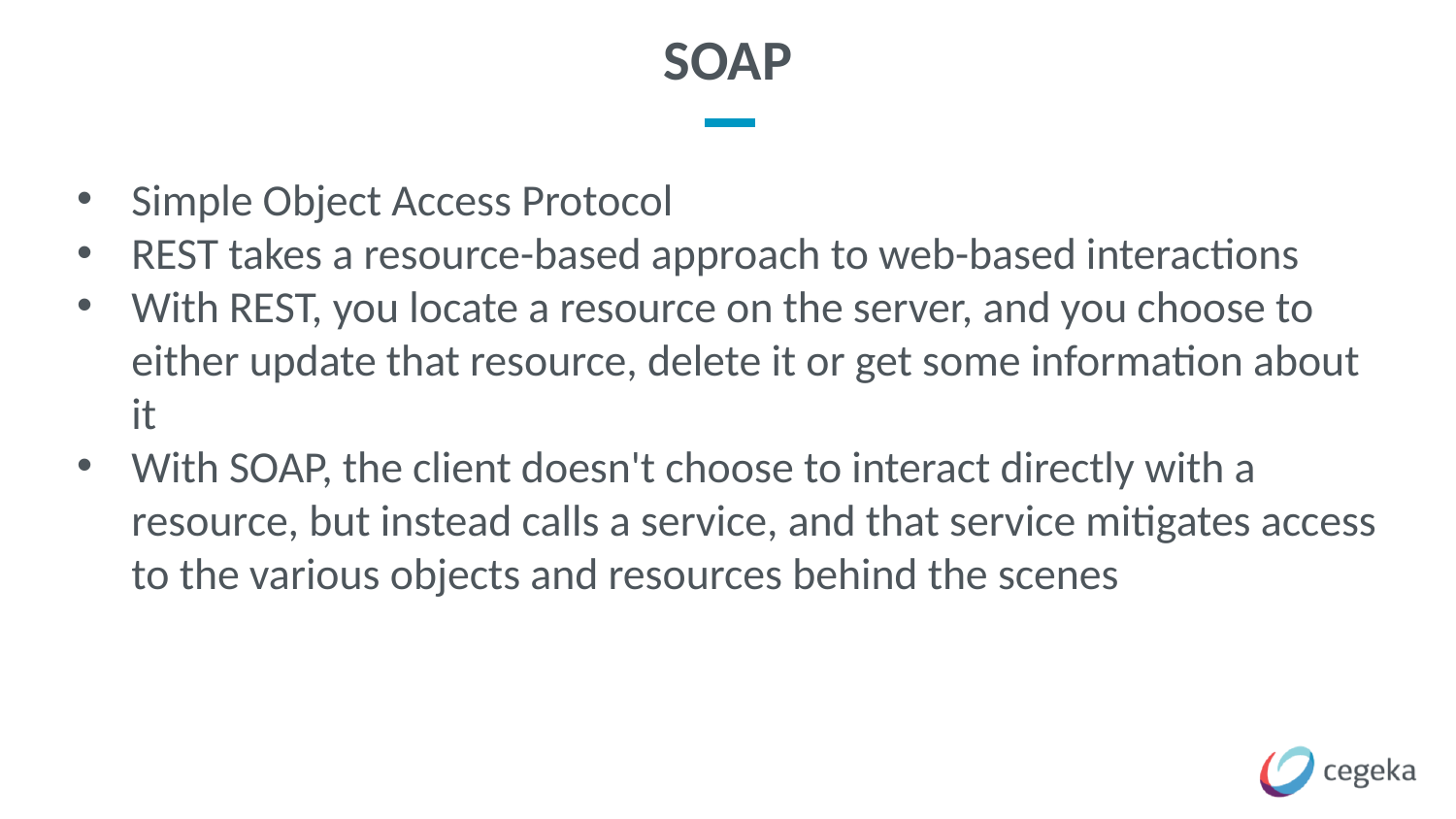

# SOAP
Simple Object Access Protocol
REST takes a resource-based approach to web-based interactions
With REST, you locate a resource on the server, and you choose to either update that resource, delete it or get some information about it
With SOAP, the client doesn't choose to interact directly with a resource, but instead calls a service, and that service mitigates access to the various objects and resources behind the scenes